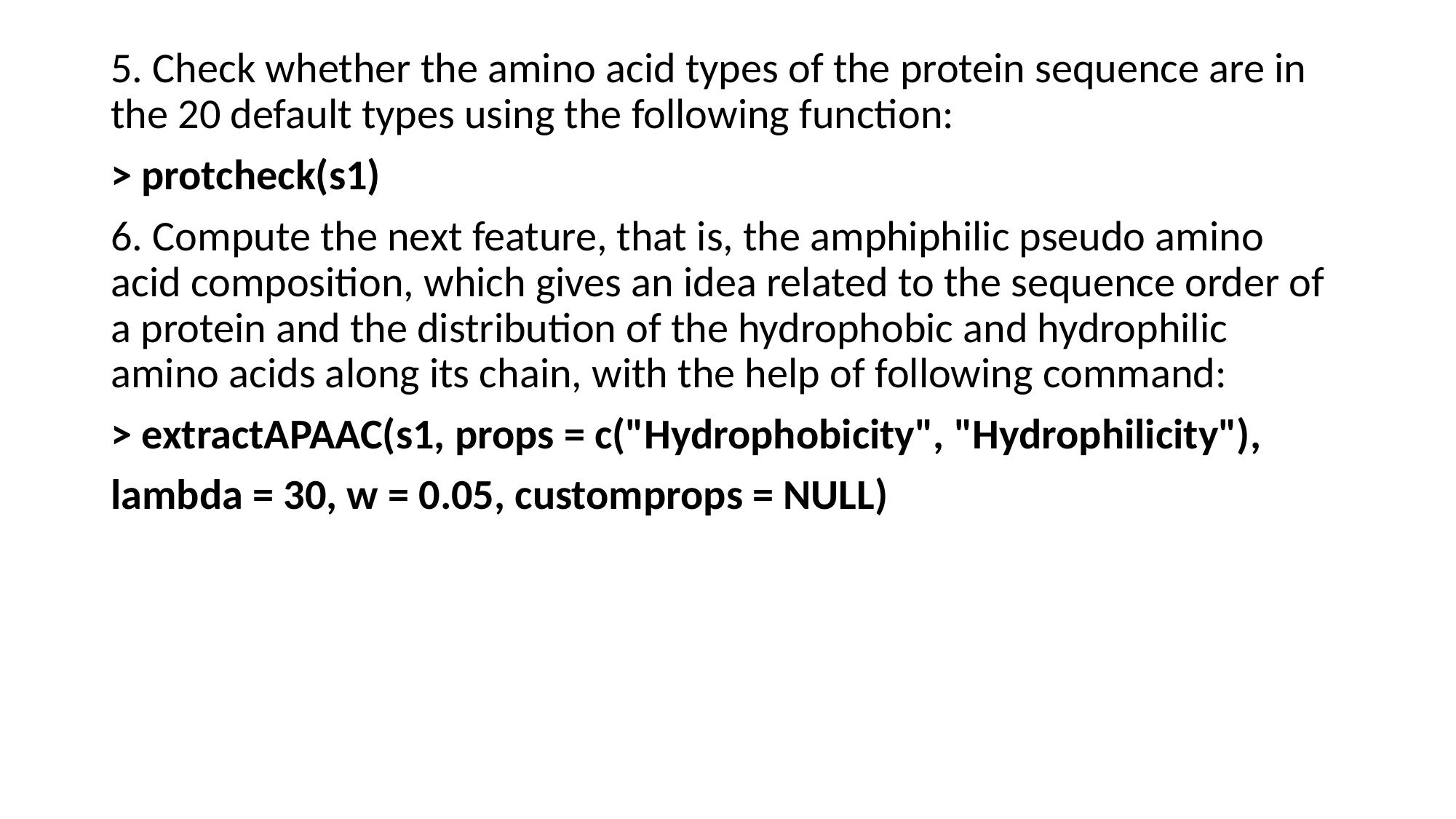

5. Check whether the amino acid types of the protein sequence are in the 20 default types using the following function:
> protcheck(s1)
6. Compute the next feature, that is, the amphiphilic pseudo amino acid composition, which gives an idea related to the sequence order of a protein and the distribution of the hydrophobic and hydrophilic amino acids along its chain, with the help of following command:
> extractAPAAC(s1, props = c("Hydrophobicity", "Hydrophilicity"),
lambda = 30, w = 0.05, customprops = NULL)